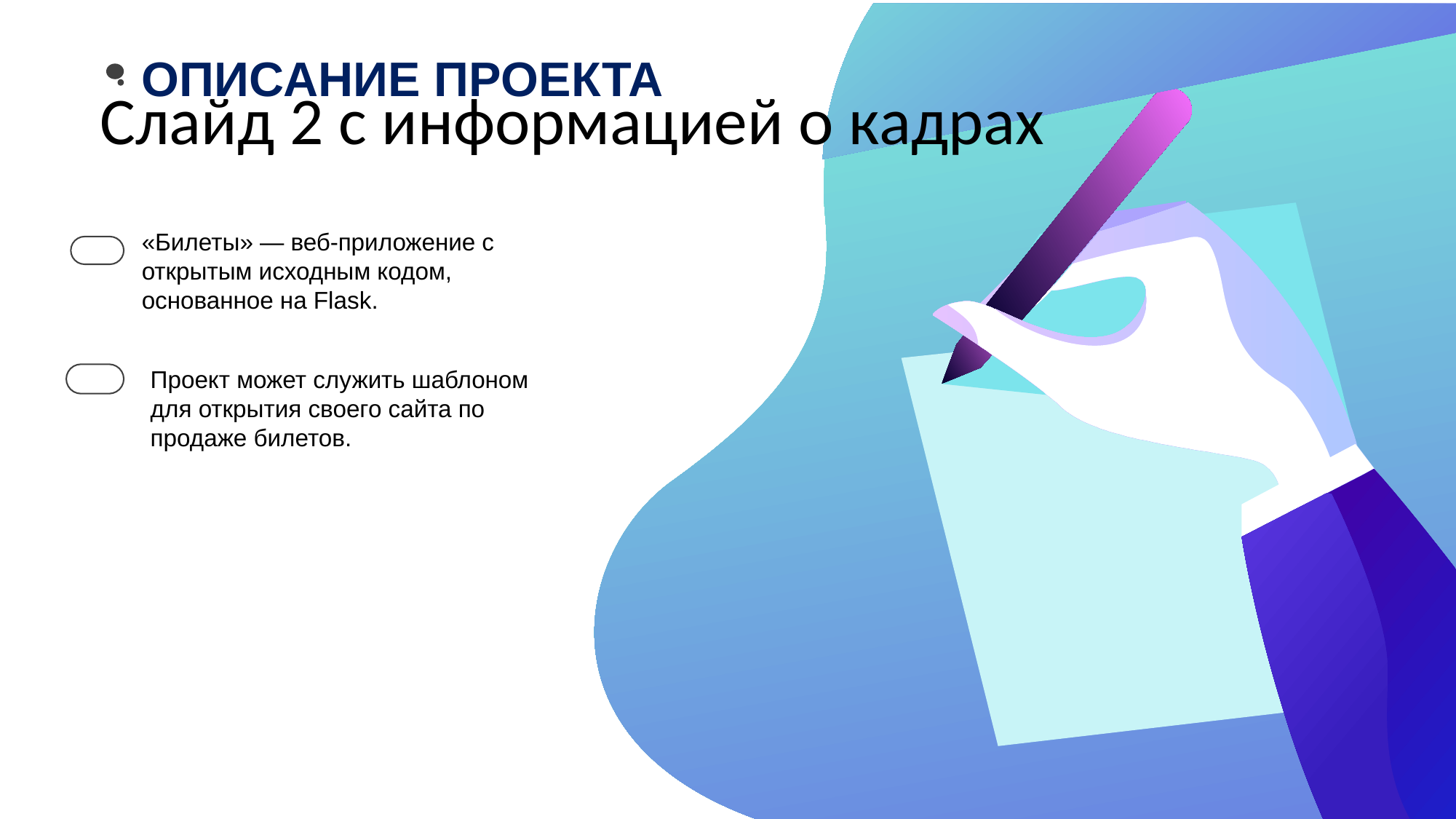

# Слайд 2 с информацией о кадрах
ОПИСАНИЕ ПРОЕКТА

«Билеты» — веб-приложение с открытым исходным кодом, основанное на Flask.

Проект может служить шаблоном для открытия своего сайта по продаже билетов.